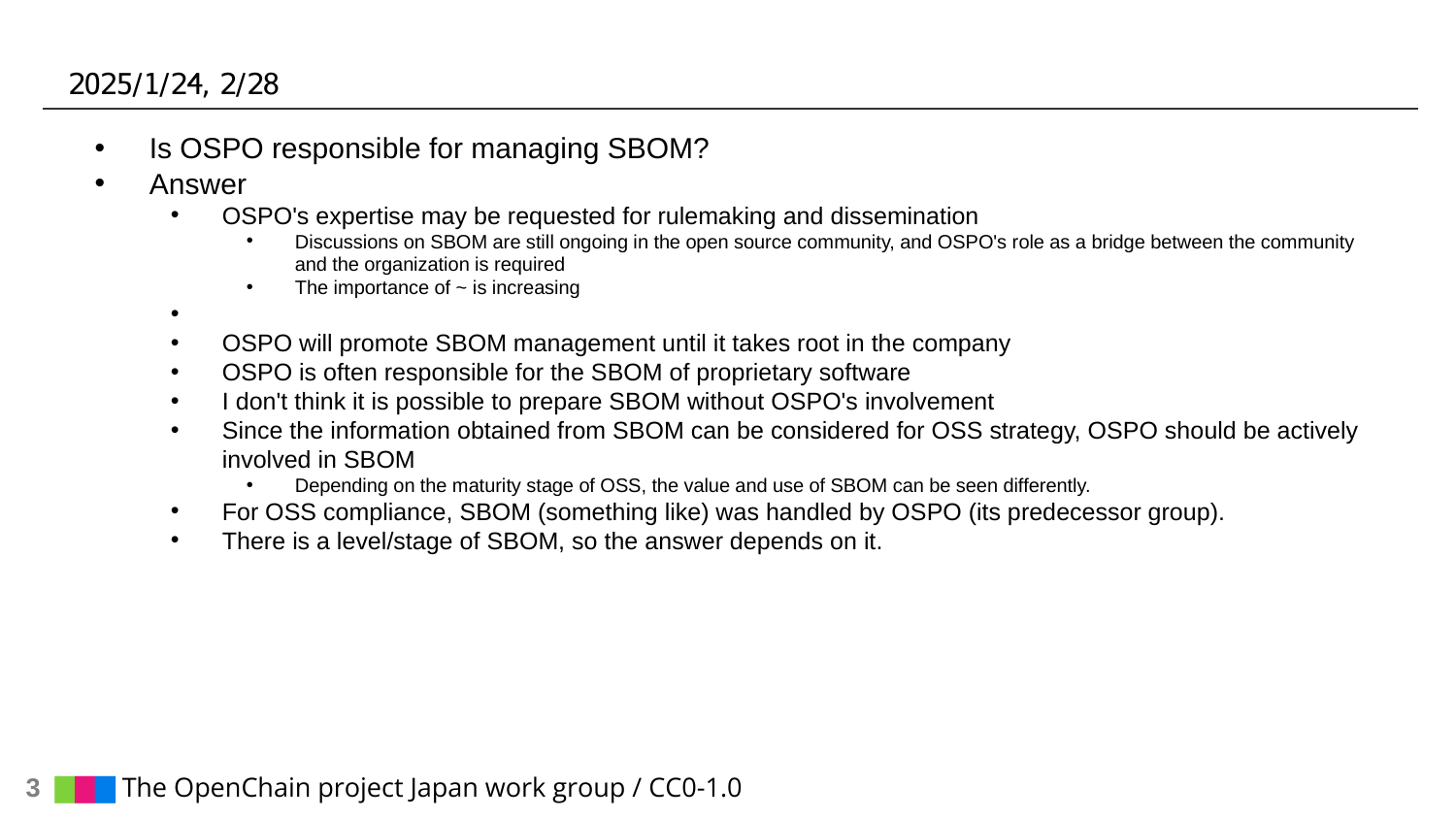

# 2025/1/24, 2/28
Is OSPO responsible for managing SBOM?
Answer
OSPO's expertise may be requested for rulemaking and dissemination
Discussions on SBOM are still ongoing in the open source community, and OSPO's role as a bridge between the community and the organization is required
The importance of ~ is increasing

OSPO will promote SBOM management until it takes root in the company
OSPO is often responsible for the SBOM of proprietary software
I don't think it is possible to prepare SBOM without OSPO's involvement
Since the information obtained from SBOM can be considered for OSS strategy, OSPO should be actively involved in SBOM
Depending on the maturity stage of OSS, the value and use of SBOM can be seen differently.
For OSS compliance, SBOM (something like) was handled by OSPO (its predecessor group).
There is a level/stage of SBOM, so the answer depends on it.